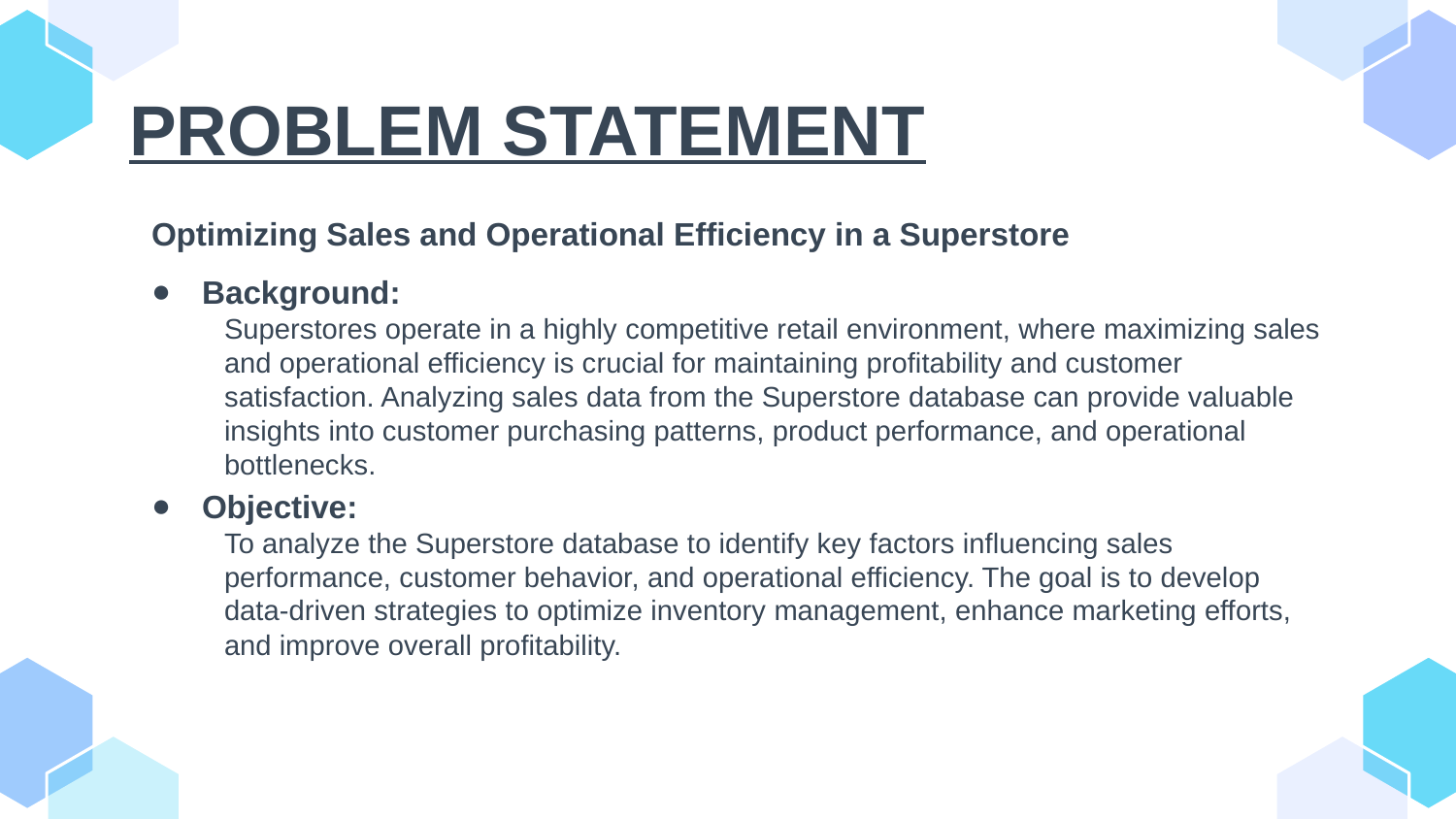

# PROBLEM STATEMENT
Optimizing Sales and Operational Efficiency in a Superstore
Background:
Superstores operate in a highly competitive retail environment, where maximizing sales and operational efficiency is crucial for maintaining profitability and customer satisfaction. Analyzing sales data from the Superstore database can provide valuable insights into customer purchasing patterns, product performance, and operational bottlenecks.
Objective:
To analyze the Superstore database to identify key factors influencing sales performance, customer behavior, and operational efficiency. The goal is to develop data-driven strategies to optimize inventory management, enhance marketing efforts, and improve overall profitability.